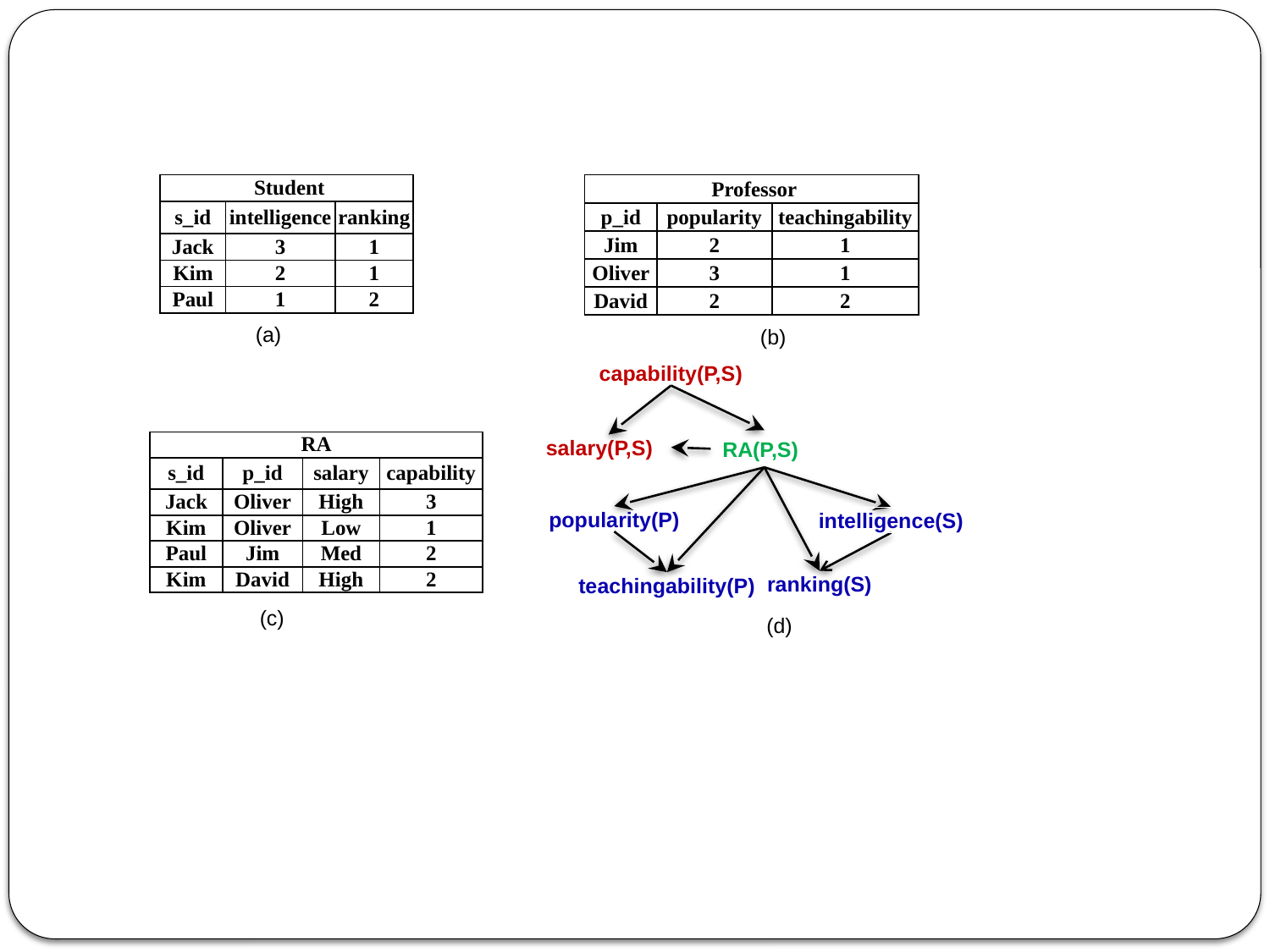

| Student |  |  |
| --- | --- | --- |
| s\_id | intelligence | ranking |
| Jack | 3 | 1 |
| Kim | 2 | 1 |
| Paul | 1 | 2 |
| Professor |  |  |
| --- | --- | --- |
| p\_id | popularity | teachingability |
| Jim | 2 | 1 |
| Oliver | 3 | 1 |
| David | 2 | 2 |
(a)
(b)
capability(P,S)
  RA(P,S)
salary(P,S)
popularity(P)
intelligence(S)
ranking(S)
teachingability(P)
| RA |  |  |  |
| --- | --- | --- | --- |
| s\_id | p\_id | salary | capability |
| Jack | Oliver | High | 3 |
| Kim | Oliver | Low | 1 |
| Paul | Jim | Med | 2 |
| Kim | David | High | 2 |
(c)
(d)